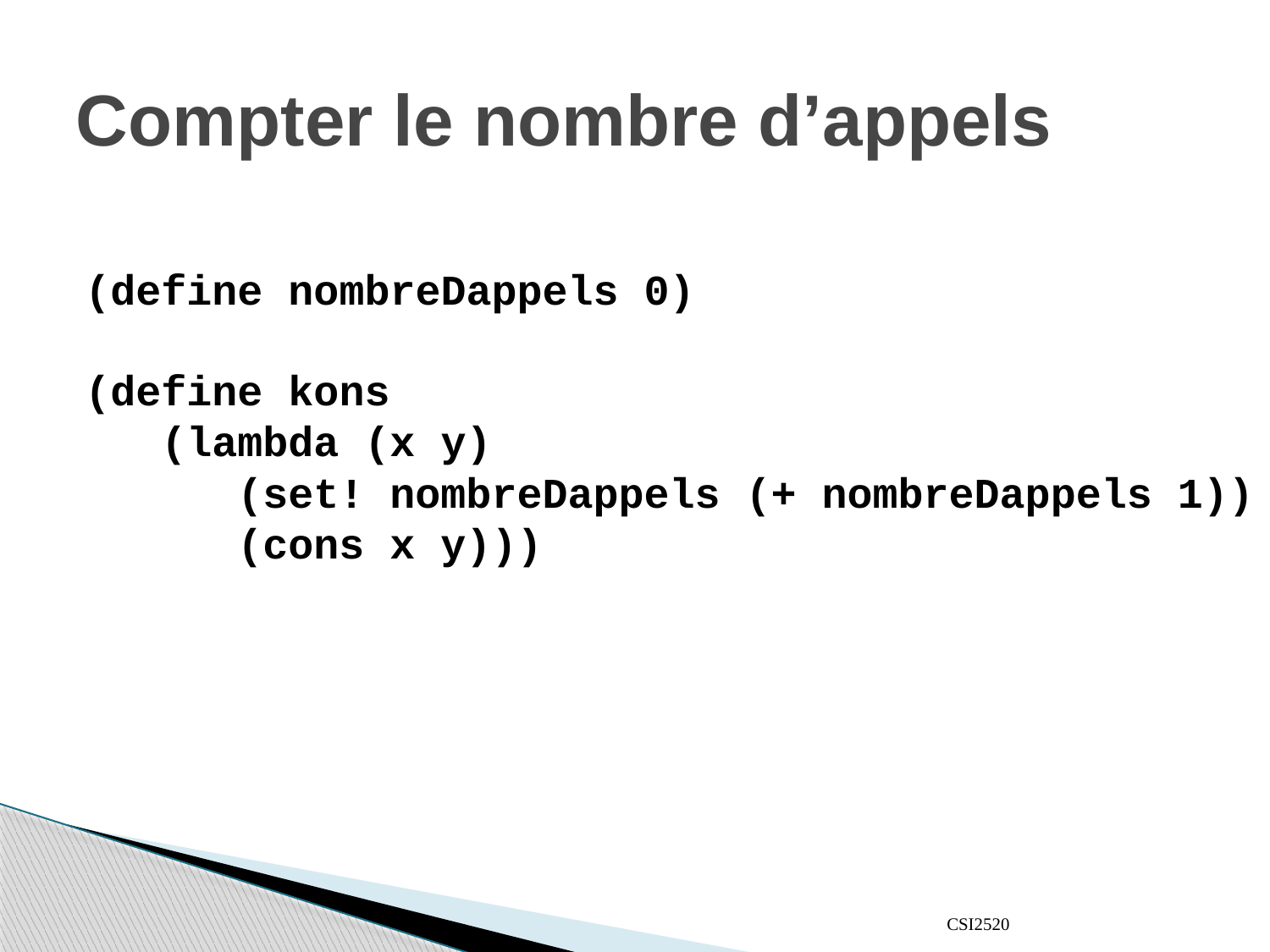

# Compter le nombre d’appels
(define nombreDappels 0)

(define kons
   (lambda (x y)
      (set! nombreDappels (+ nombreDappels 1))
      (cons x y)))

CSI2520